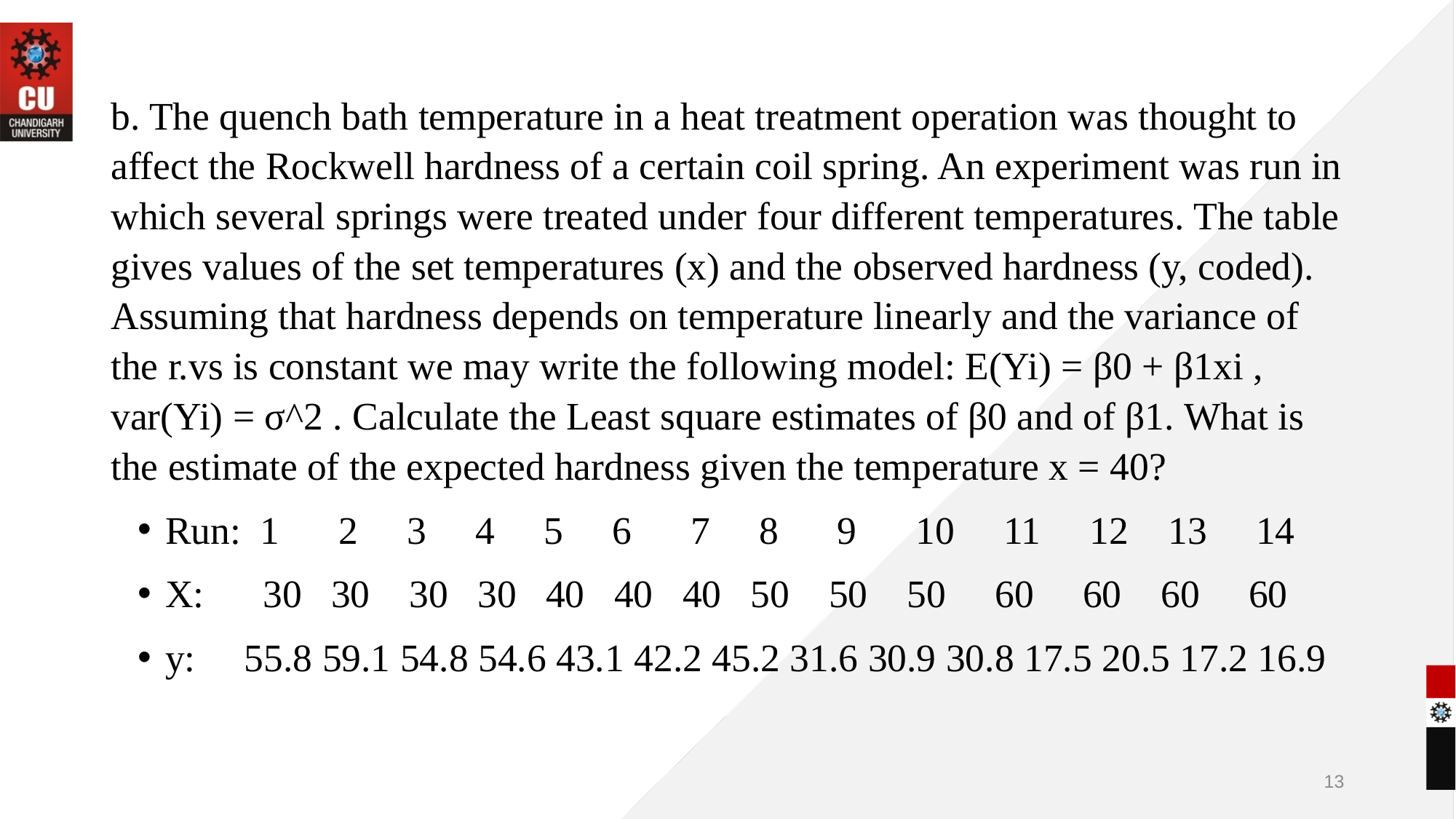

b. The quench bath temperature in a heat treatment operation was thought to affect the Rockwell hardness of a certain coil spring. An experiment was run in which several springs were treated under four different temperatures. The table gives values of the set temperatures (x) and the observed hardness (y, coded). Assuming that hardness depends on temperature linearly and the variance of the r.vs is constant we may write the following model: E(Yi) = β0 + β1xi , var(Yi) = σ^2 . Calculate the Least square estimates of β0 and of β1. What is the estimate of the expected hardness given the temperature x = 40?
Run:  1      2     3     4     5     6      7     8      9      10     11     12    13     14
X:      30   30    30   30   40   40   40   50    50    50     60     60    60     60
y:     55.8 59.1 54.8 54.6 43.1 42.2 45.2 31.6 30.9 30.8 17.5 20.5 17.2 16.9

13